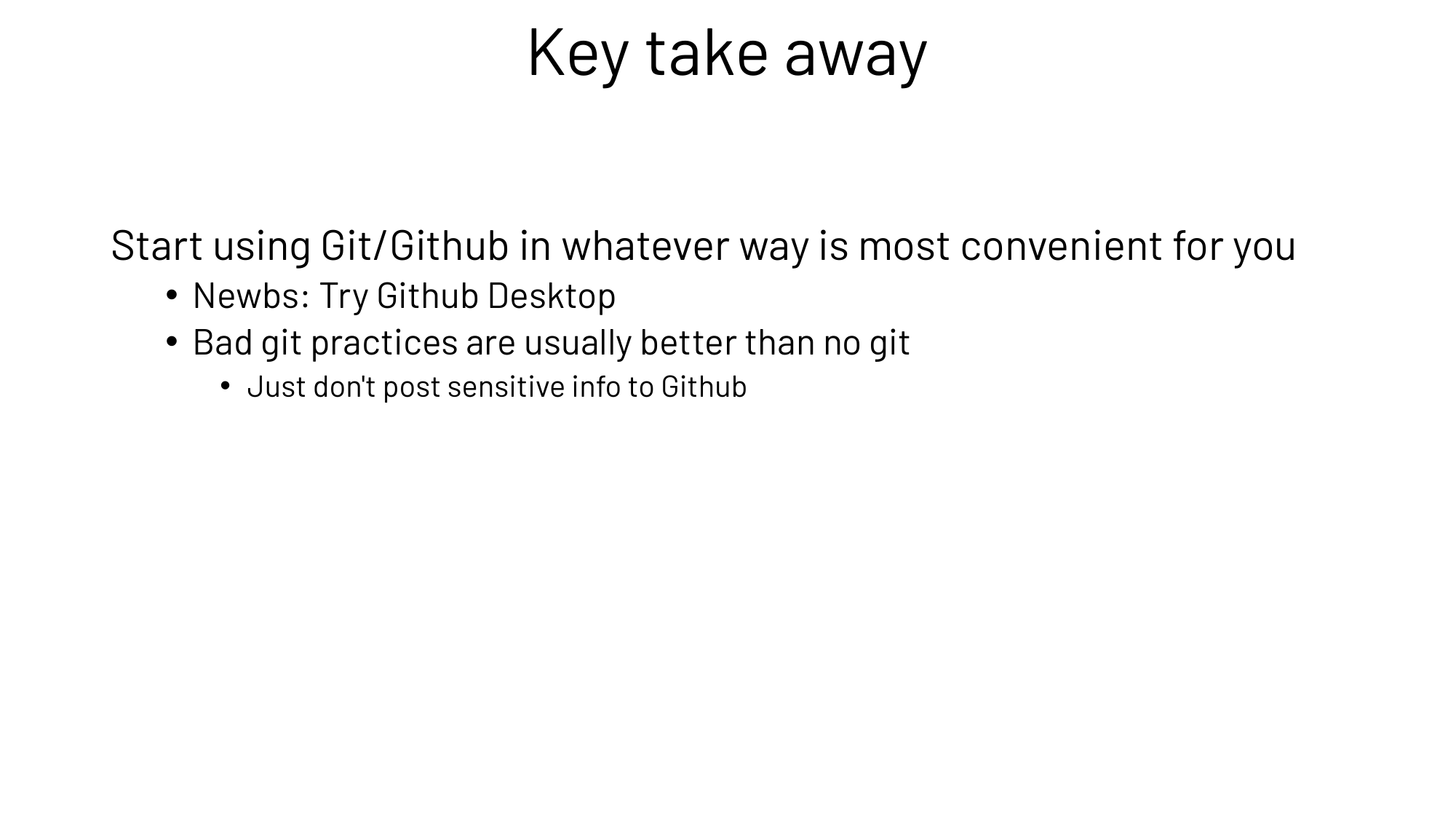

# Key take away
Start using Git/Github in whatever way is most convenient for you
Newbs: Try Github Desktop
Bad git practices are usually better than no git
Just don't post sensitive info to Github